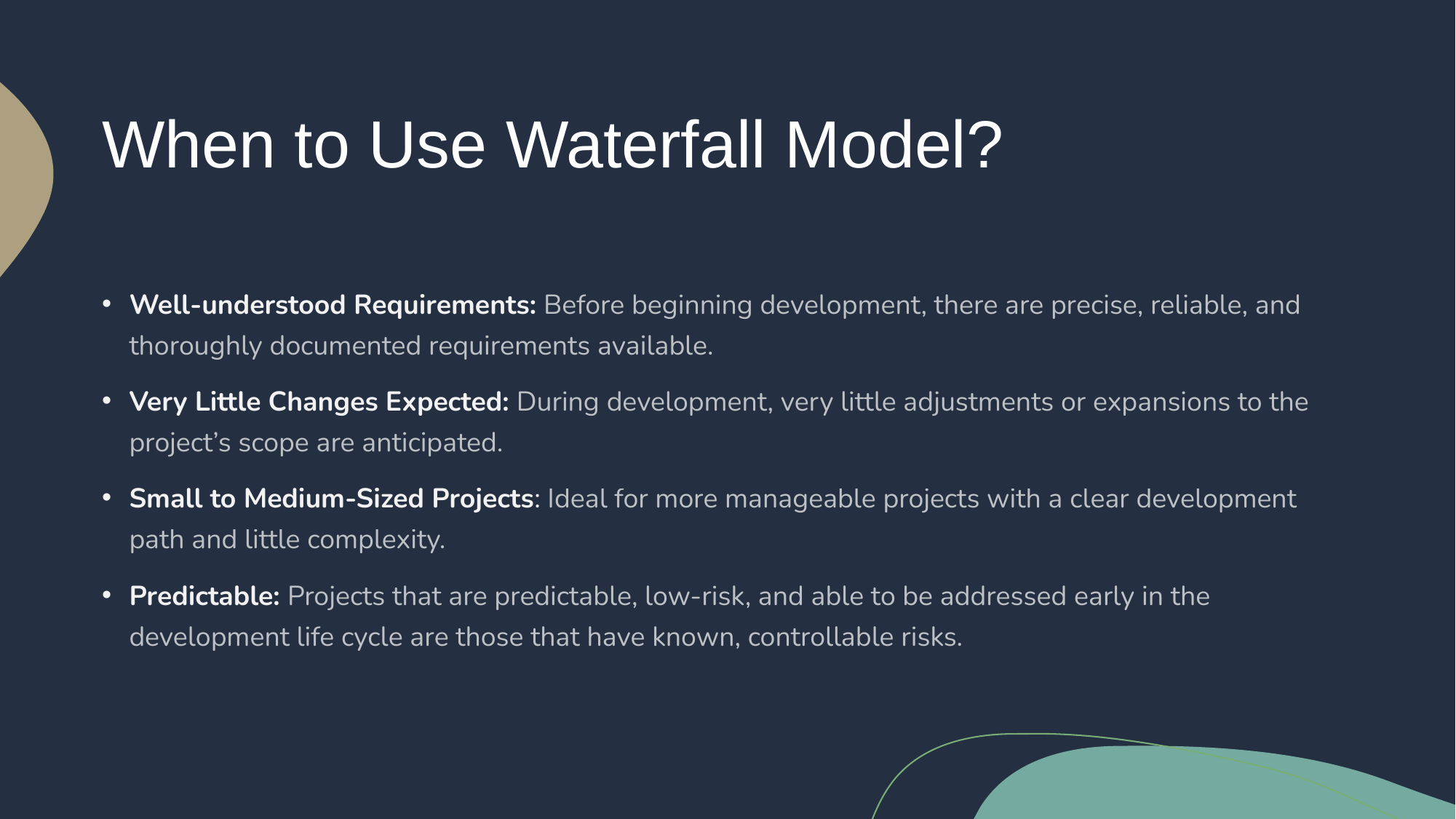

# When to Use Waterfall Model?

Well-understood Requirements: Before beginning development, there are precise, reliable, and thoroughly documented requirements available.
Very Little Changes Expected: During development, very little adjustments or expansions to the project’s scope are anticipated.
Small to Medium-Sized Projects: Ideal for more manageable projects with a clear development path and little complexity.
Predictable: Projects that are predictable, low-risk, and able to be addressed early in the development life cycle are those that have known, controllable risks.